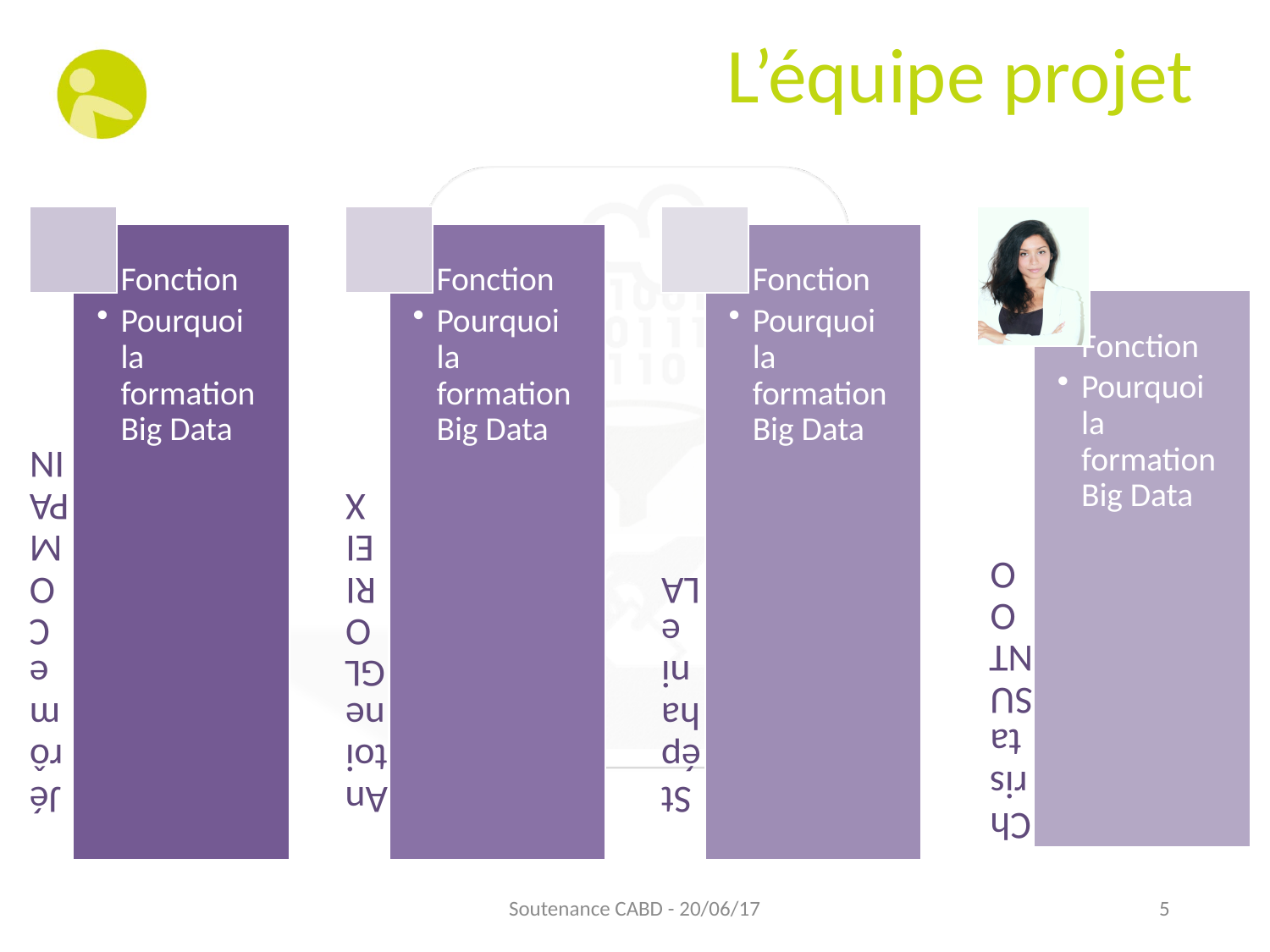

# L’équipe projet
Jérôme COMPAIN
Fonction
Pourquoi la formation Big Data
Antoine GLORIEIX
Fonction
Pourquoi la formation Big Data
Stéphanie LA
Fonction
Pourquoi la formation Big Data
Christa SUNTOO
Fonction
Pourquoi la formation Big Data
Soutenance CABD - 20/06/17
5